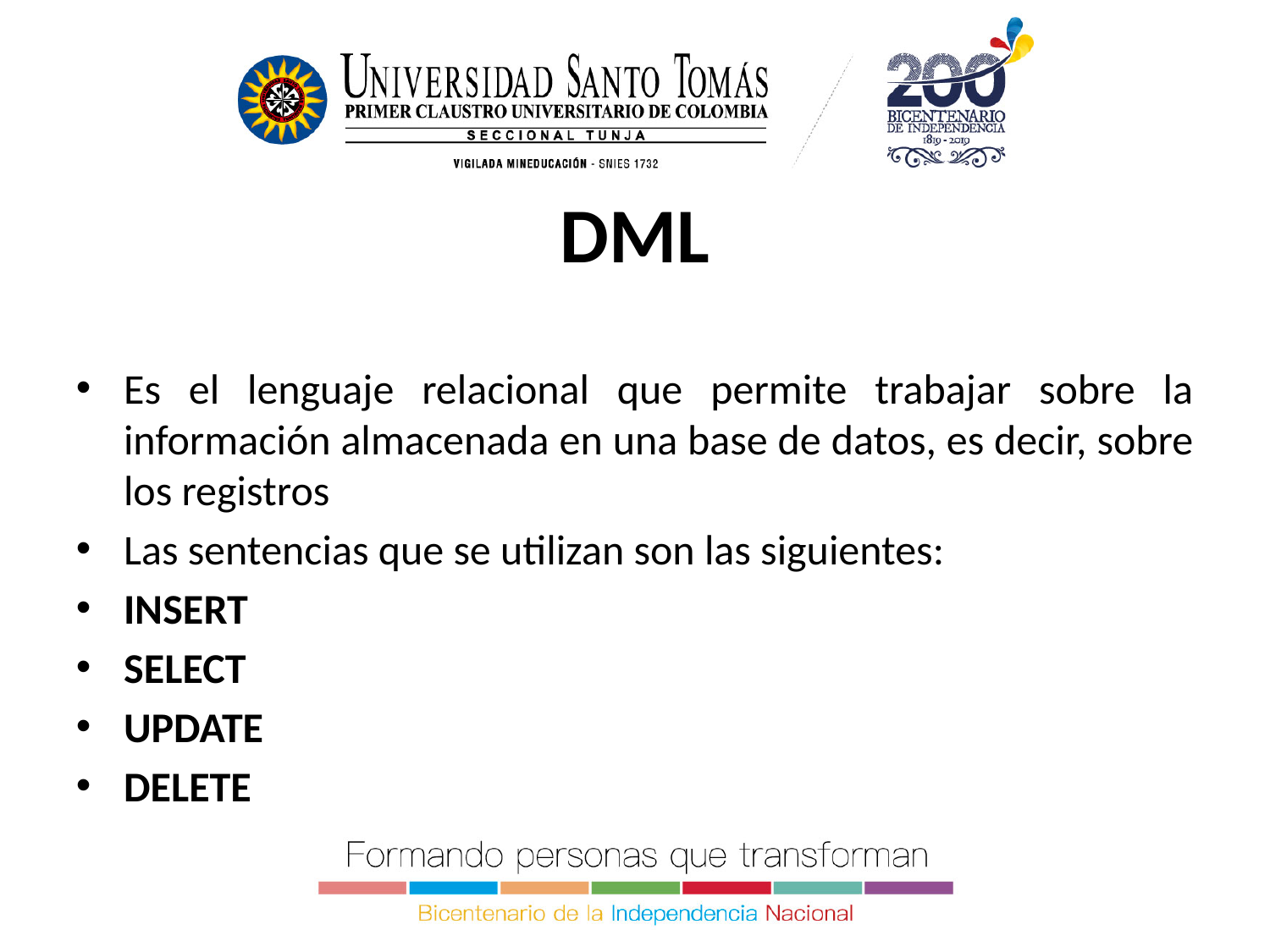

DML
Es el lenguaje relacional que permite trabajar sobre la información almacenada en una base de datos, es decir, sobre los registros
Las sentencias que se utilizan son las siguientes:
INSERT
SELECT
UPDATE
DELETE